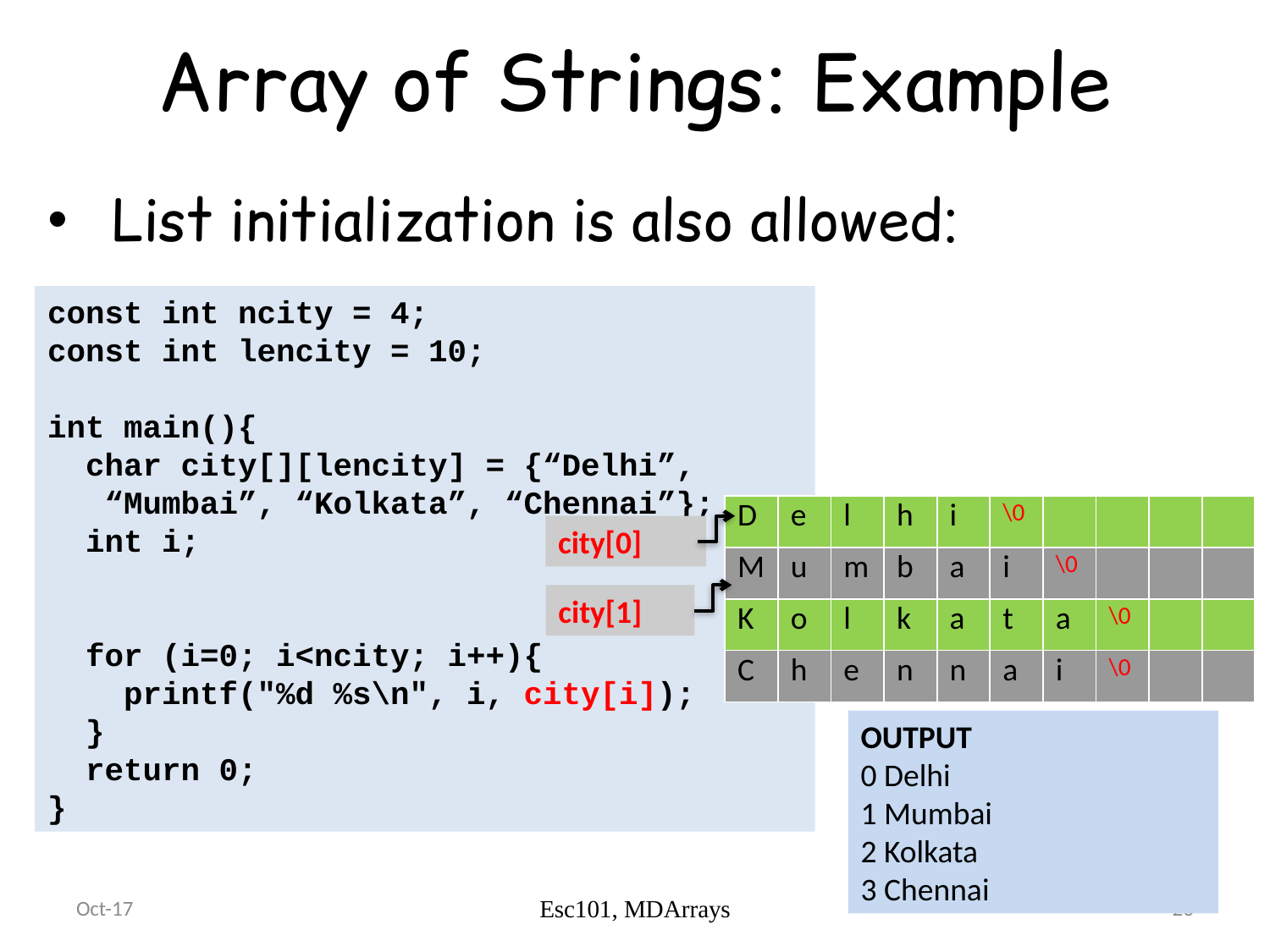

# Array of Strings: Example
 List initialization is also allowed:
const int ncity = 4;
const int lencity = 10;

int main(){
  char city[][lencity] = {“Delhi”,
   “Mumbai”, “Kolkata”, “Chennai”};
  int i;

  for (i=0; i<ncity; i++){
    printf("%d %s\n", i, city[i]);
  }
  return 0;
}
| D | e | l | h | i | \0 |  |  |  |  |
| --- | --- | --- | --- | --- | --- | --- | --- | --- | --- |
| M | u | m | b | a | i | \0 |  |  |  |
| K | o | l | k | a | t | a | \0 |  |  |
| C | h | e | n | n | a | i | \0 |  |  |
city[0]
city[1]
OUTPUT
0 Delhi
1 Mumbai
2 Kolkata
3 Chennai
Oct-17
23
Esc101, MDArrays